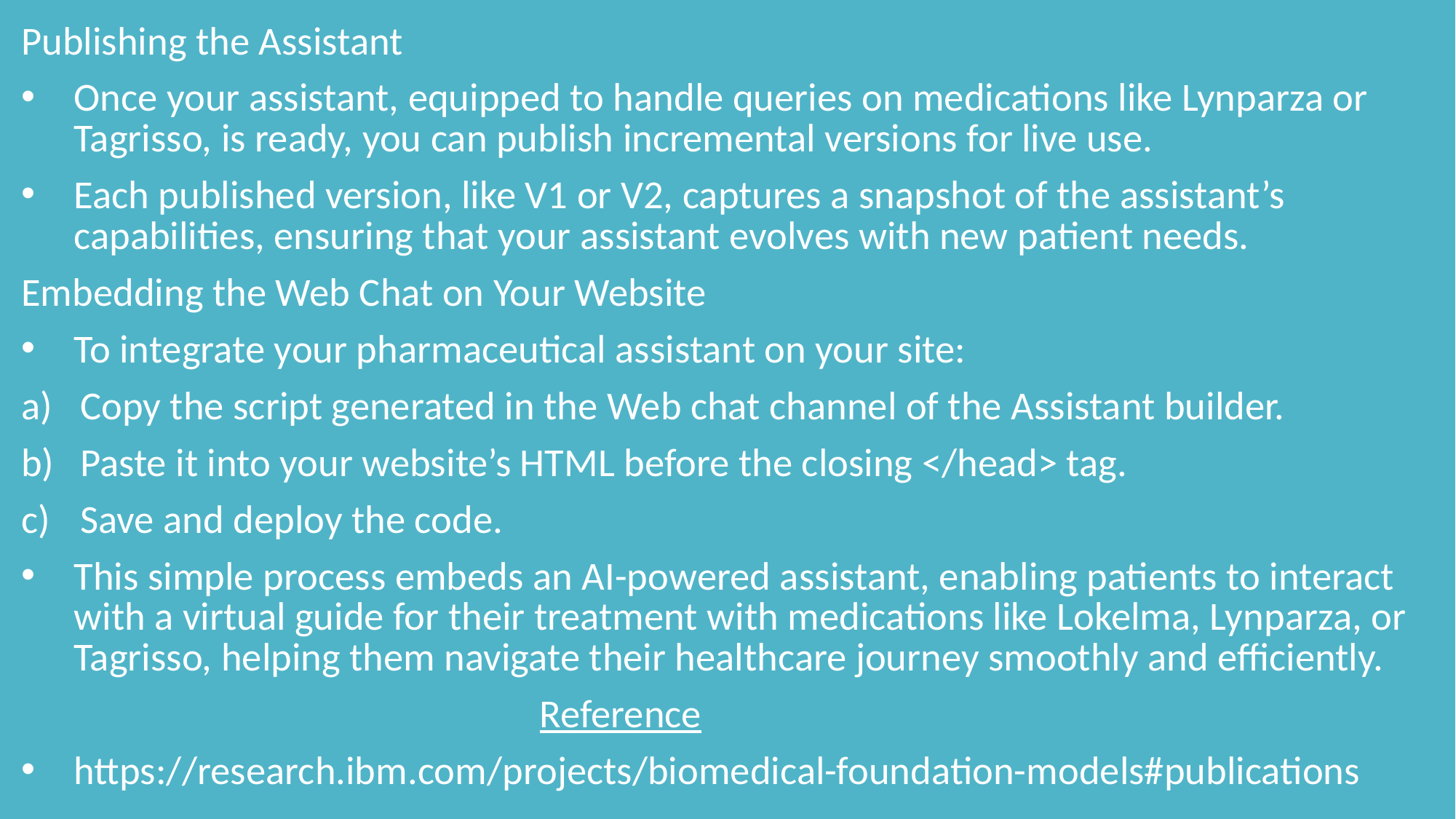

Publishing the Assistant
Once your assistant, equipped to handle queries on medications like Lynparza or Tagrisso, is ready, you can publish incremental versions for live use.
Each published version, like V1 or V2, captures a snapshot of the assistant’s capabilities, ensuring that your assistant evolves with new patient needs.
Embedding the Web Chat on Your Website
To integrate your pharmaceutical assistant on your site:
Copy the script generated in the Web chat channel of the Assistant builder.
Paste it into your website’s HTML before the closing </head> tag.
Save and deploy the code.
This simple process embeds an AI-powered assistant, enabling patients to interact with a virtual guide for their treatment with medications like Lokelma, Lynparza, or Tagrisso, helping them navigate their healthcare journey smoothly and efficiently.
                                                         Reference
https://research.ibm.com/projects/biomedical-foundation-models#publications